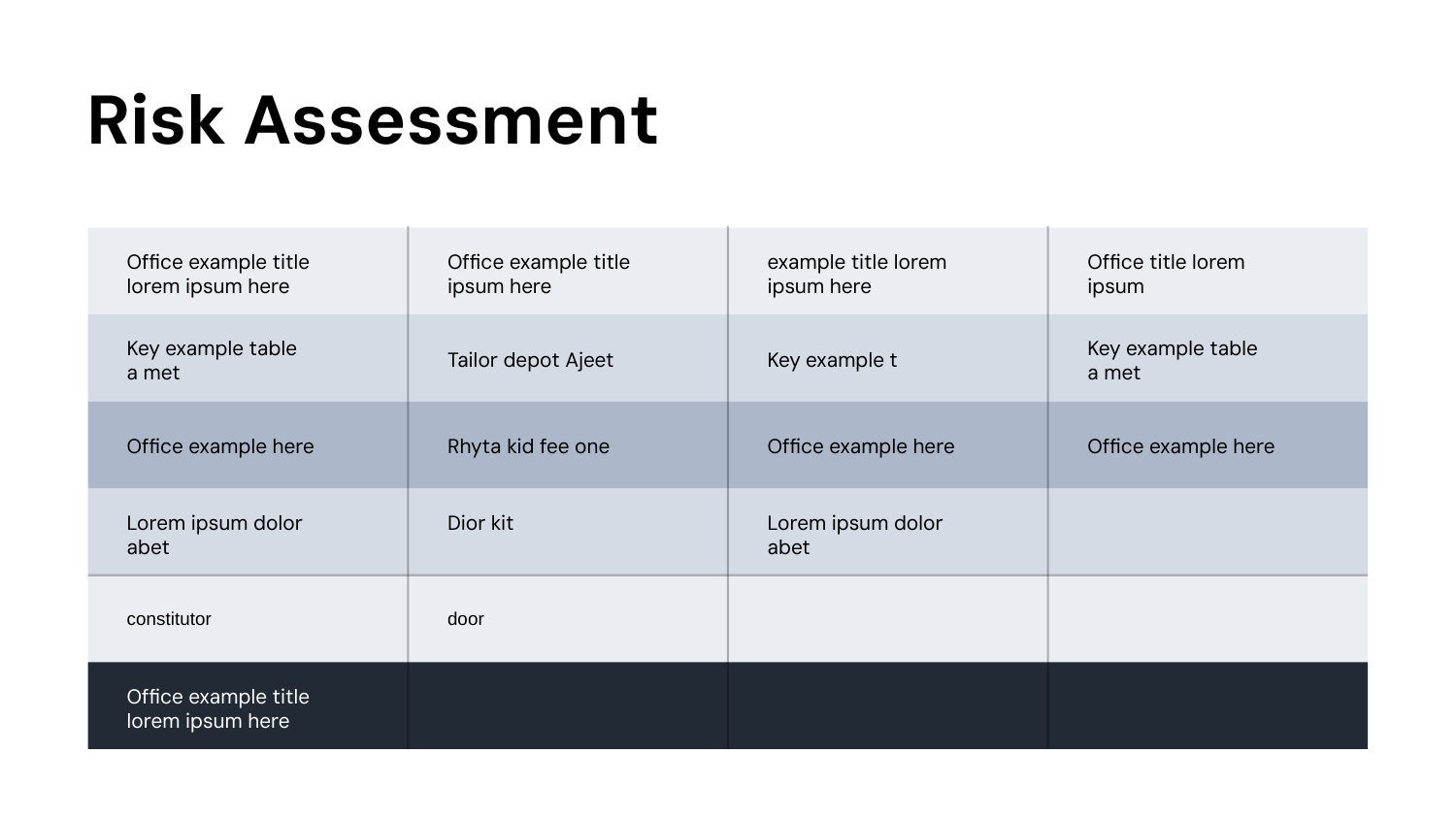

Risk Assessment

Office example title lorem ipsum here
Office example title ipsum here
example title lorem ipsum here
Office title lorem ipsum

Key example table
a met
Key example table
a met
Tailor depot Ajeet
Key example t

Office example here
Rhyta kid fee one
Office example here
Office example here

Lorem ipsum dolor abet
Dior kit
Lorem ipsum dolor abet

constitutor
door

Office example title lorem ipsum here